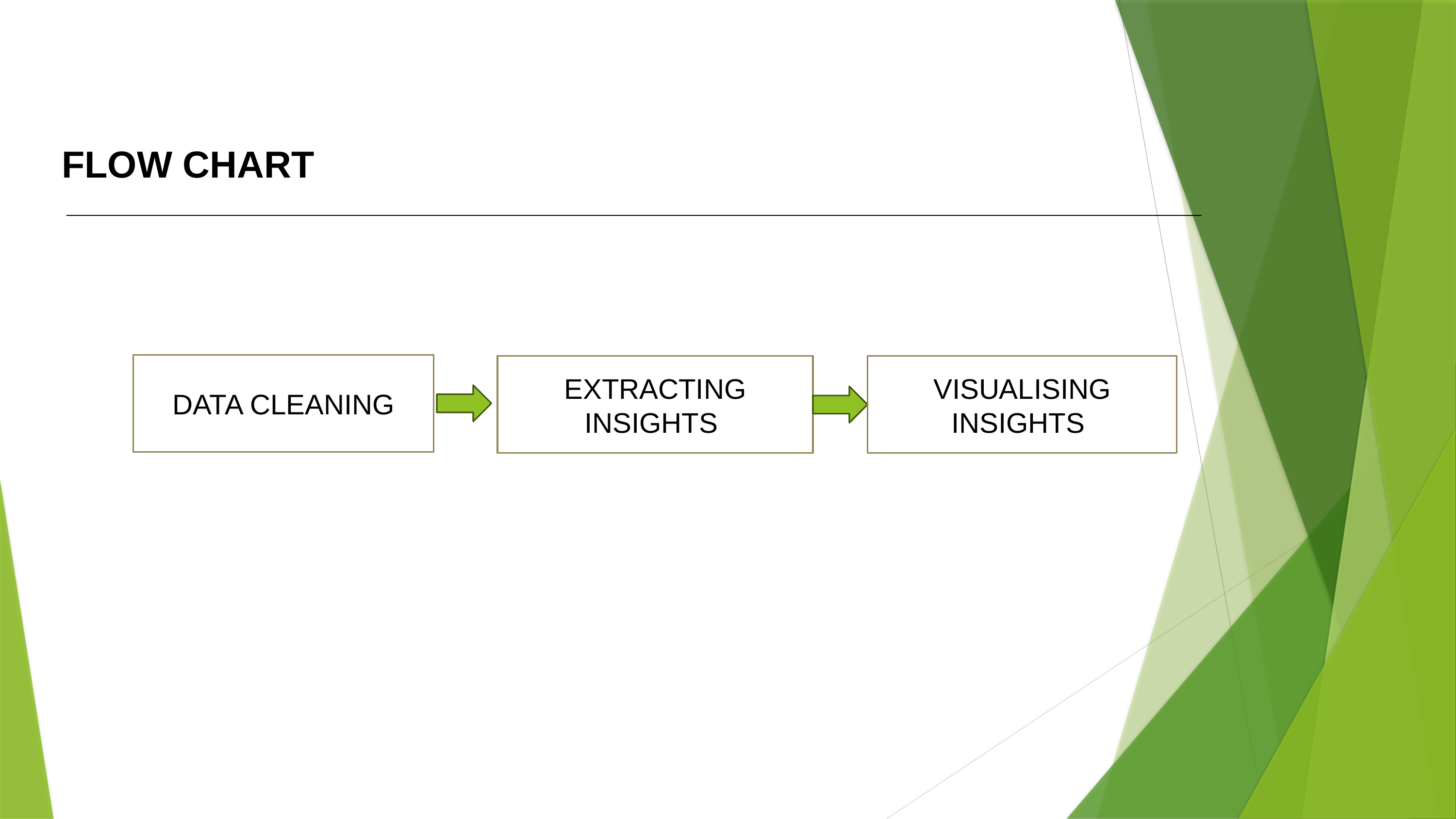

# FLOW CHART
DATA CLEANING
EXTRACTING INSIGHTS
VISUALISING
INSIGHTS